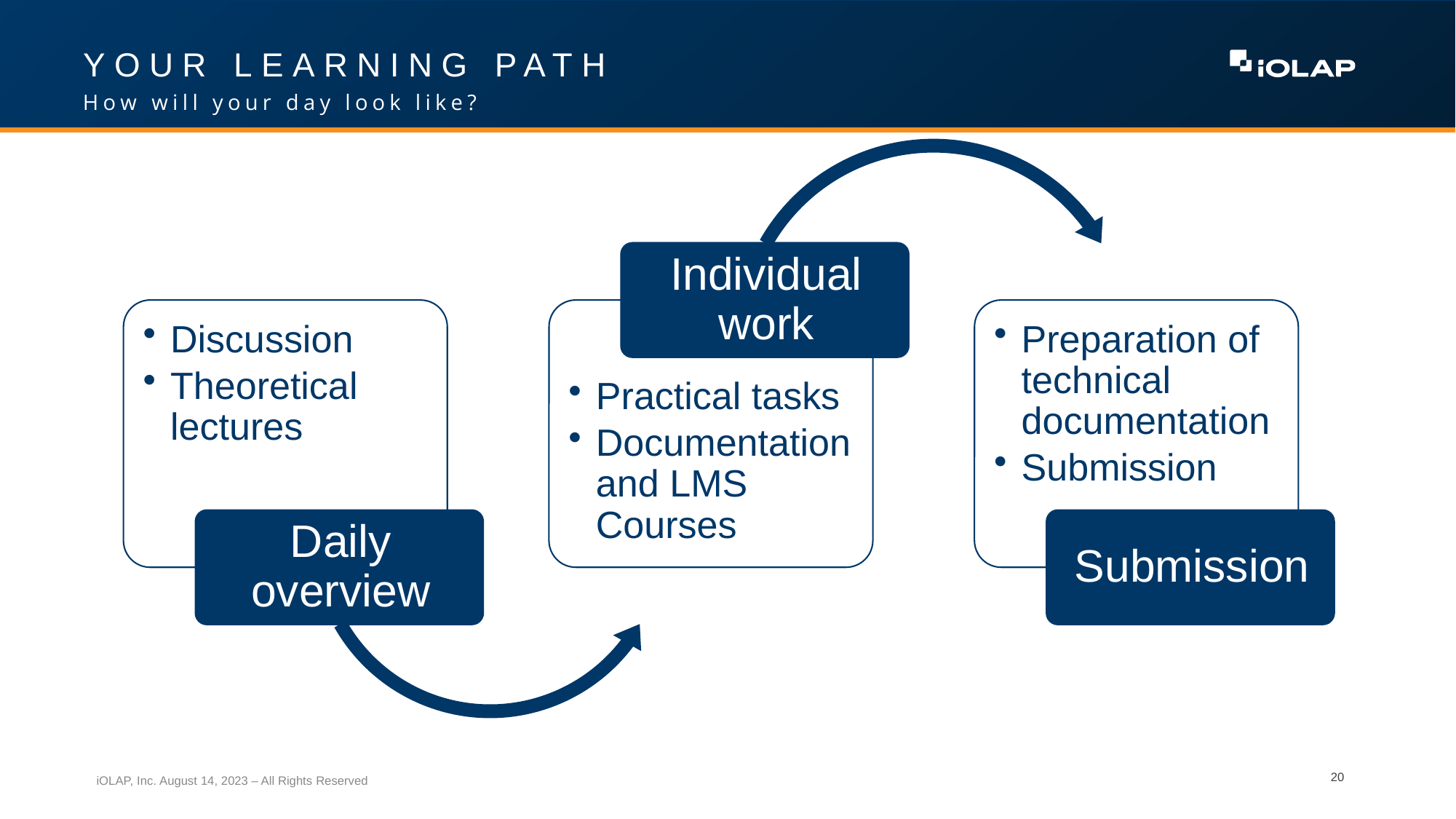

# Your learning path
How will your day look like?

Discussion
Theoretical lectures
Daily overview
Practical tasks
Documentation and LMS Courses
Individual work
Preparation of technical documentation
Submission
Submission